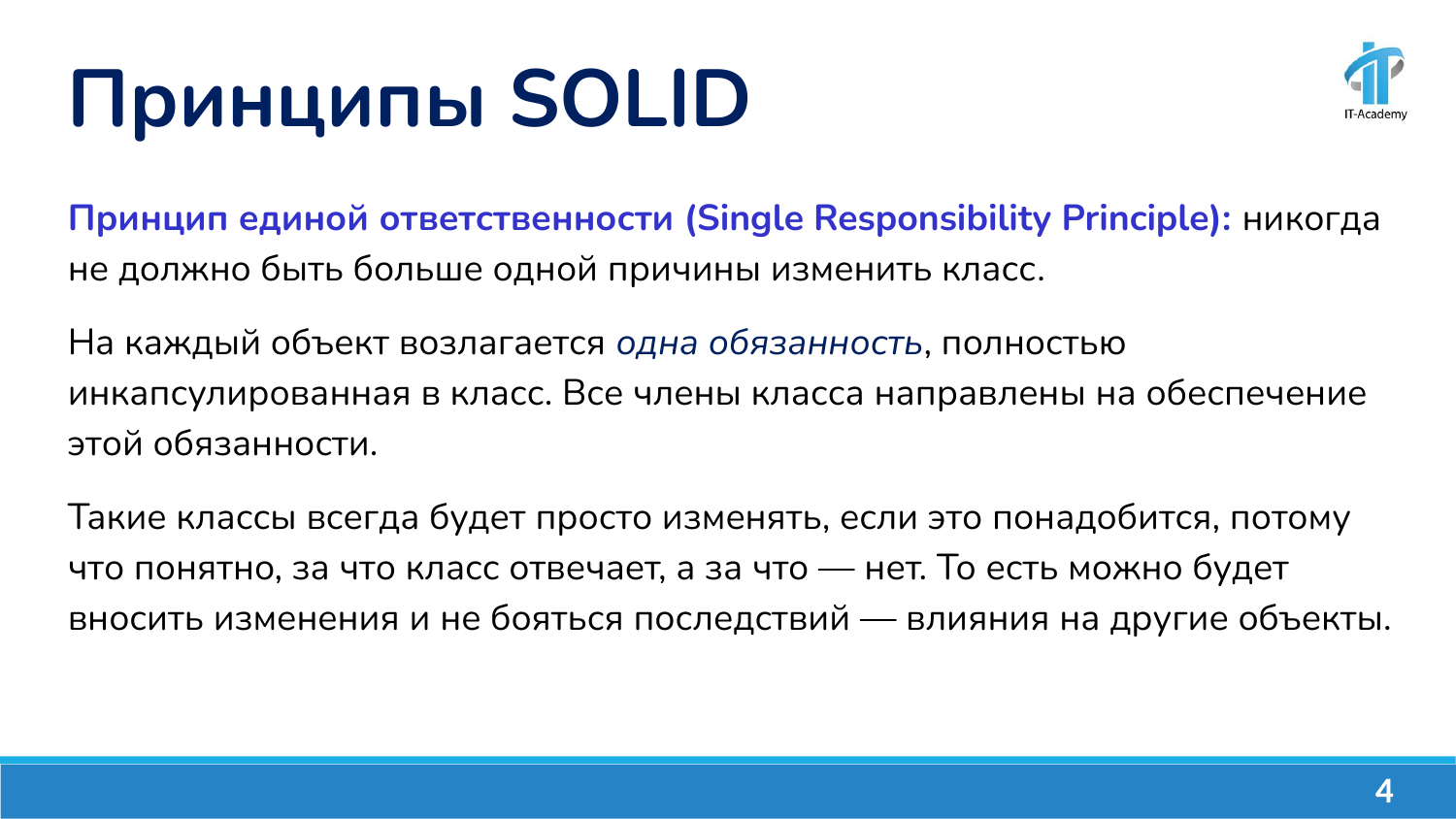

Принципы SOLID
Принцип единой ответственности (Single Responsibility Principle): никогда не должно быть больше одной причины изменить класс.
На каждый объект возлагается одна обязанность, полностью инкапсулированная в класс. Все члены класса направлены на обеспечение этой обязанности.
Такие классы всегда будет просто изменять, если это понадобится, потому что понятно, за что класс отвечает, а за что — нет. То есть можно будет вносить изменения и не бояться последствий — влияния на другие объекты.
4